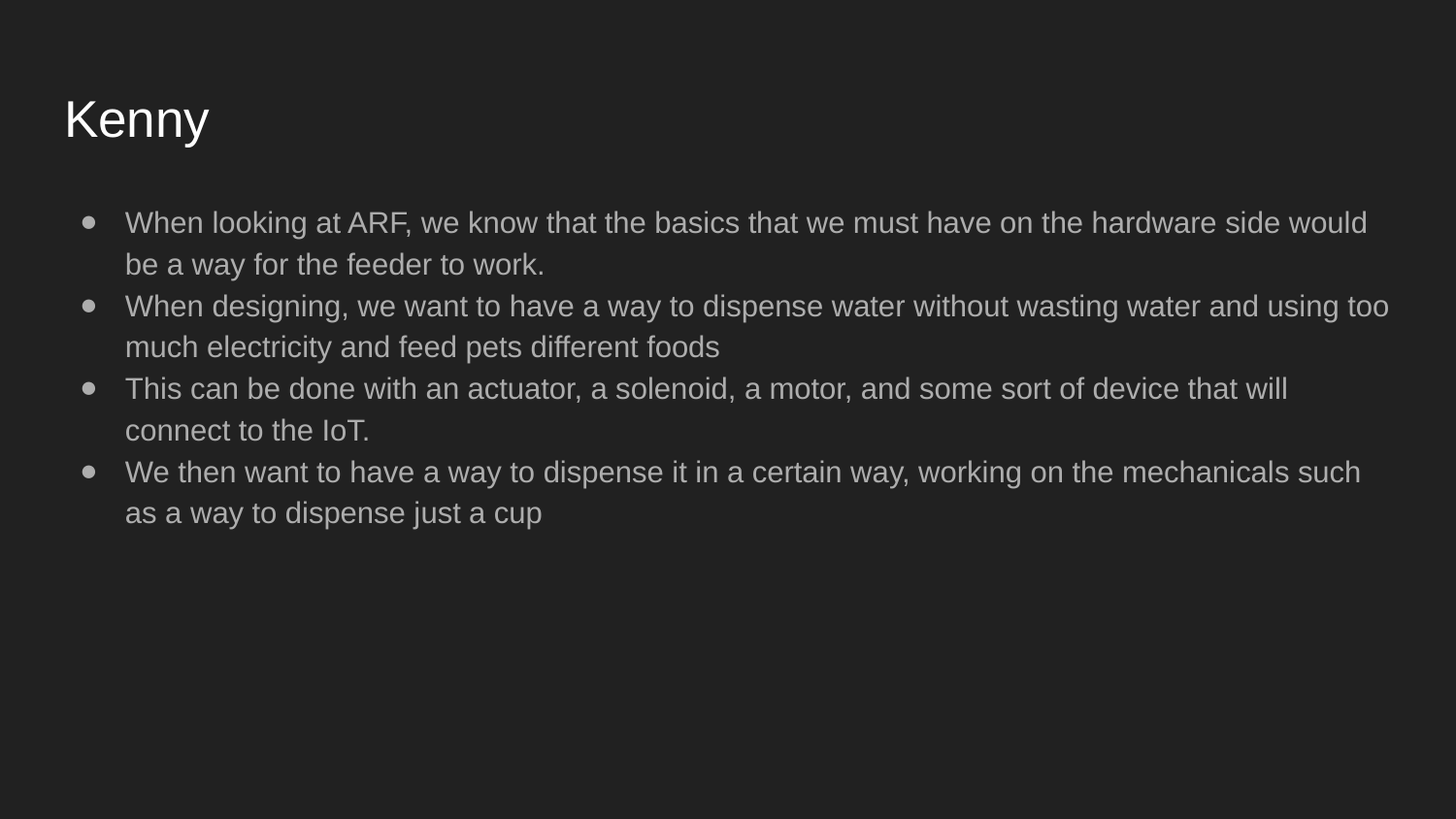

# Kenny
When looking at ARF, we know that the basics that we must have on the hardware side would be a way for the feeder to work.
When designing, we want to have a way to dispense water without wasting water and using too much electricity and feed pets different foods
This can be done with an actuator, a solenoid, a motor, and some sort of device that will connect to the IoT.
We then want to have a way to dispense it in a certain way, working on the mechanicals such as a way to dispense just a cup